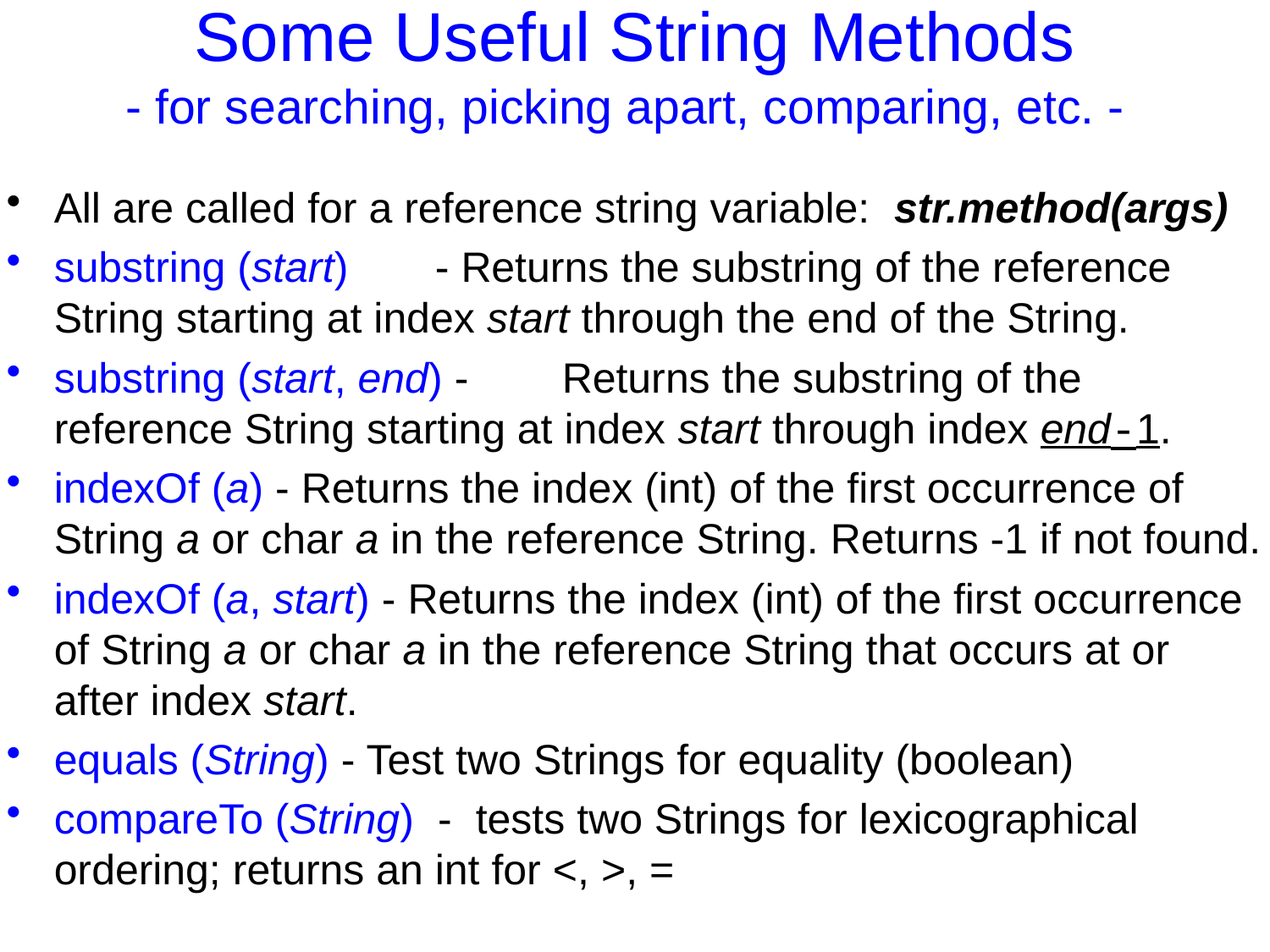

Some Useful String Methods
- for searching, picking apart, comparing, etc. -
All are called for a reference string variable:  str.method(args)
substring (start)	- Returns the substring of the reference String starting at index start through the end of the String.
substring (start, end) - 	Returns the substring of the reference String starting at index start through index end-1.
indexOf (a) - Returns the index (int) of the first occurrence of String a or char a in the reference String. Returns -1 if not found.
indexOf (a, start) - Returns the index (int) of the first occurrence of String a or char a in the reference String that occurs at or after index start.
equals (String) - Test two Strings for equality (boolean)
compareTo (String)  -  tests two Strings for lexicographical ordering; returns an int for <, >, =